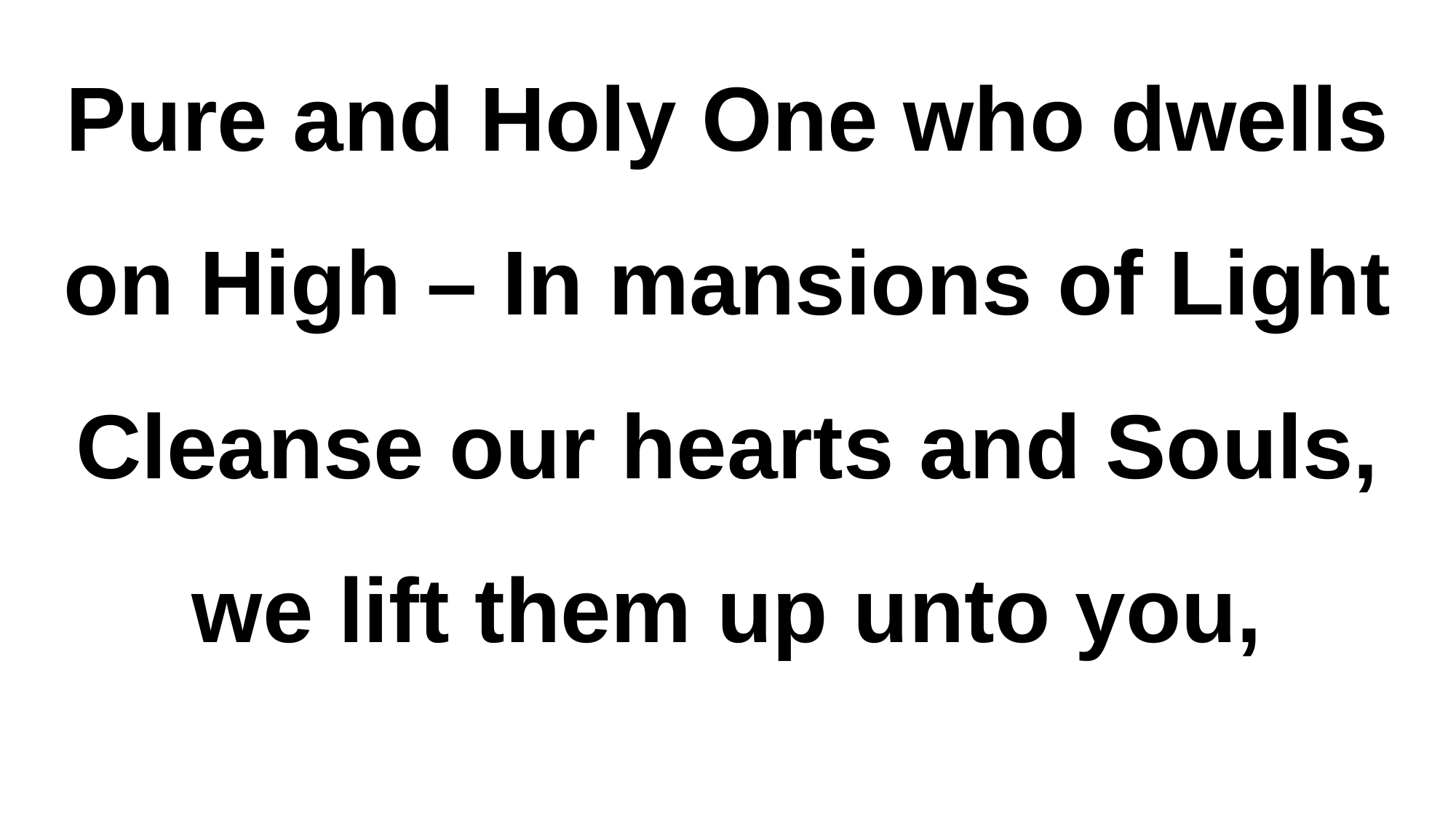

Pure and Holy One who dwells on High – In mansions of Light
Cleanse our hearts and Souls, we lift them up unto you,